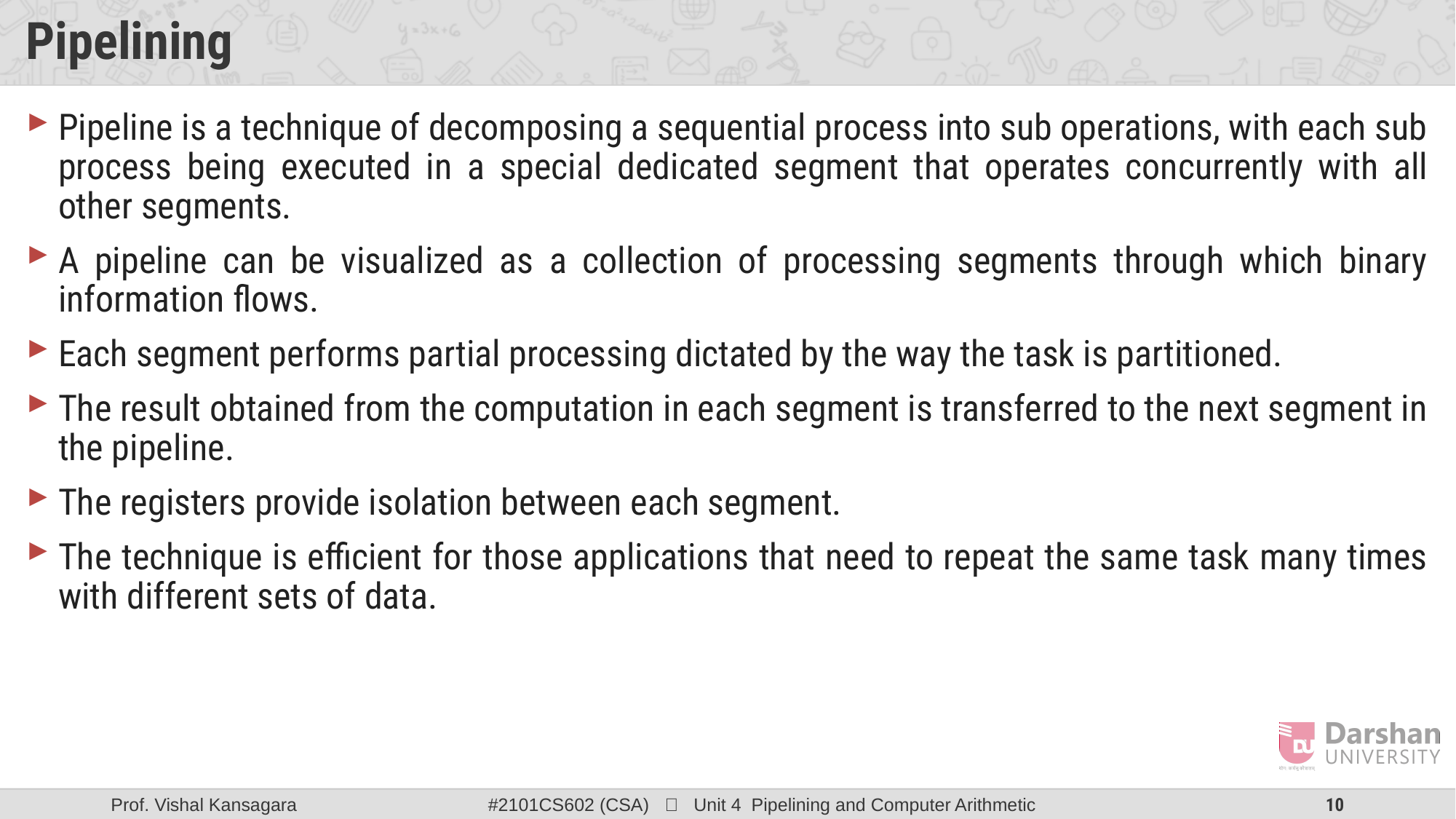

# Pipelining
Pipeline is a technique of decomposing a sequential process into sub operations, with each sub process being executed in a special dedicated segment that operates concurrently with all other segments.
A pipeline can be visualized as a collection of processing segments through which binary information flows.
Each segment performs partial processing dictated by the way the task is partitioned.
The result obtained from the computation in each segment is transferred to the next segment in the pipeline.
The registers provide isolation between each segment.
The technique is efficient for those applications that need to repeat the same task many times with different sets of data.